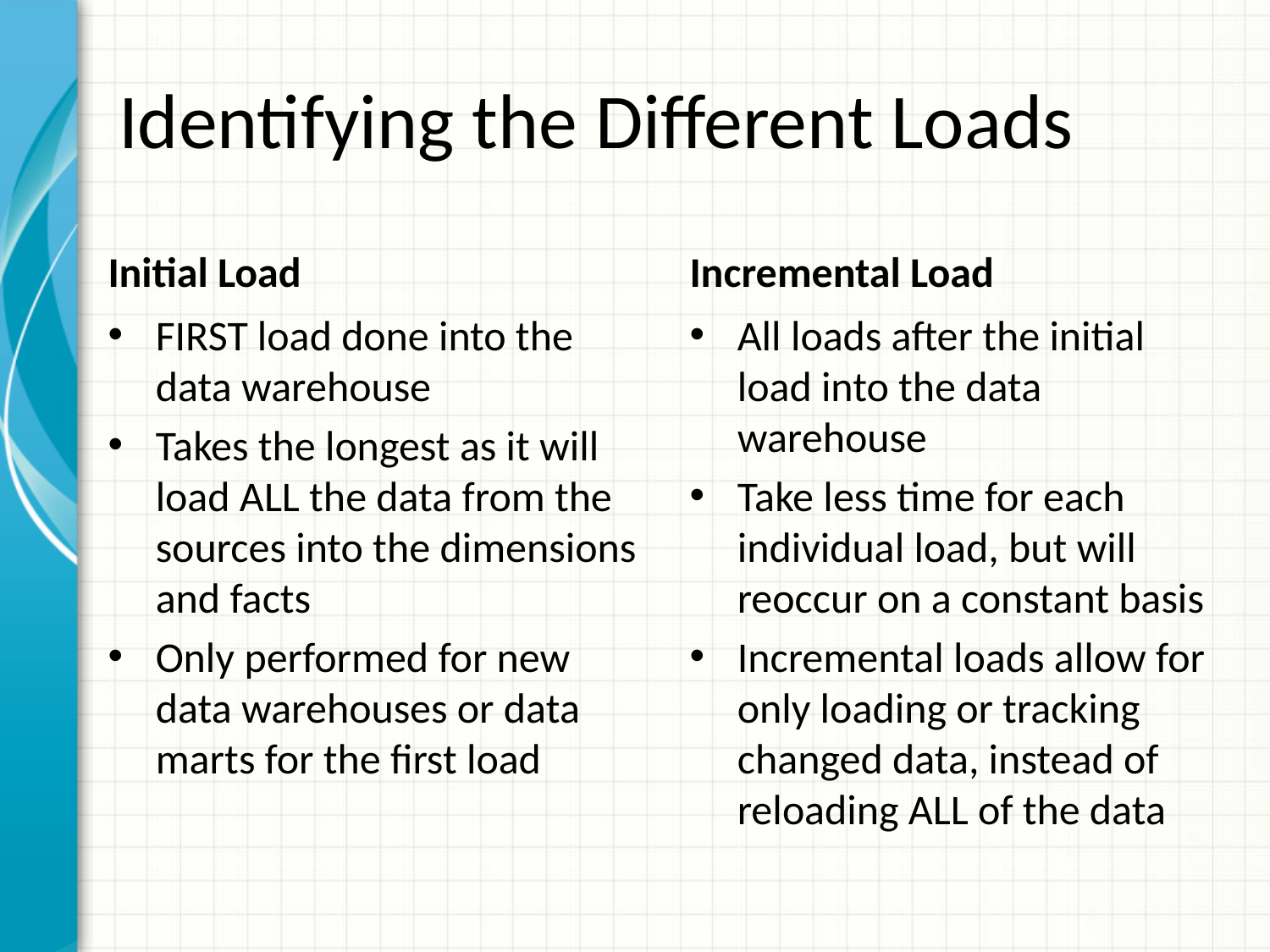

# Identifying the Different Loads
Initial Load
Incremental Load
FIRST load done into the data warehouse
Takes the longest as it will load ALL the data from the sources into the dimensions and facts
Only performed for new data warehouses or data marts for the first load
All loads after the initial load into the data warehouse
Take less time for each individual load, but will reoccur on a constant basis
Incremental loads allow for only loading or tracking changed data, instead of reloading ALL of the data